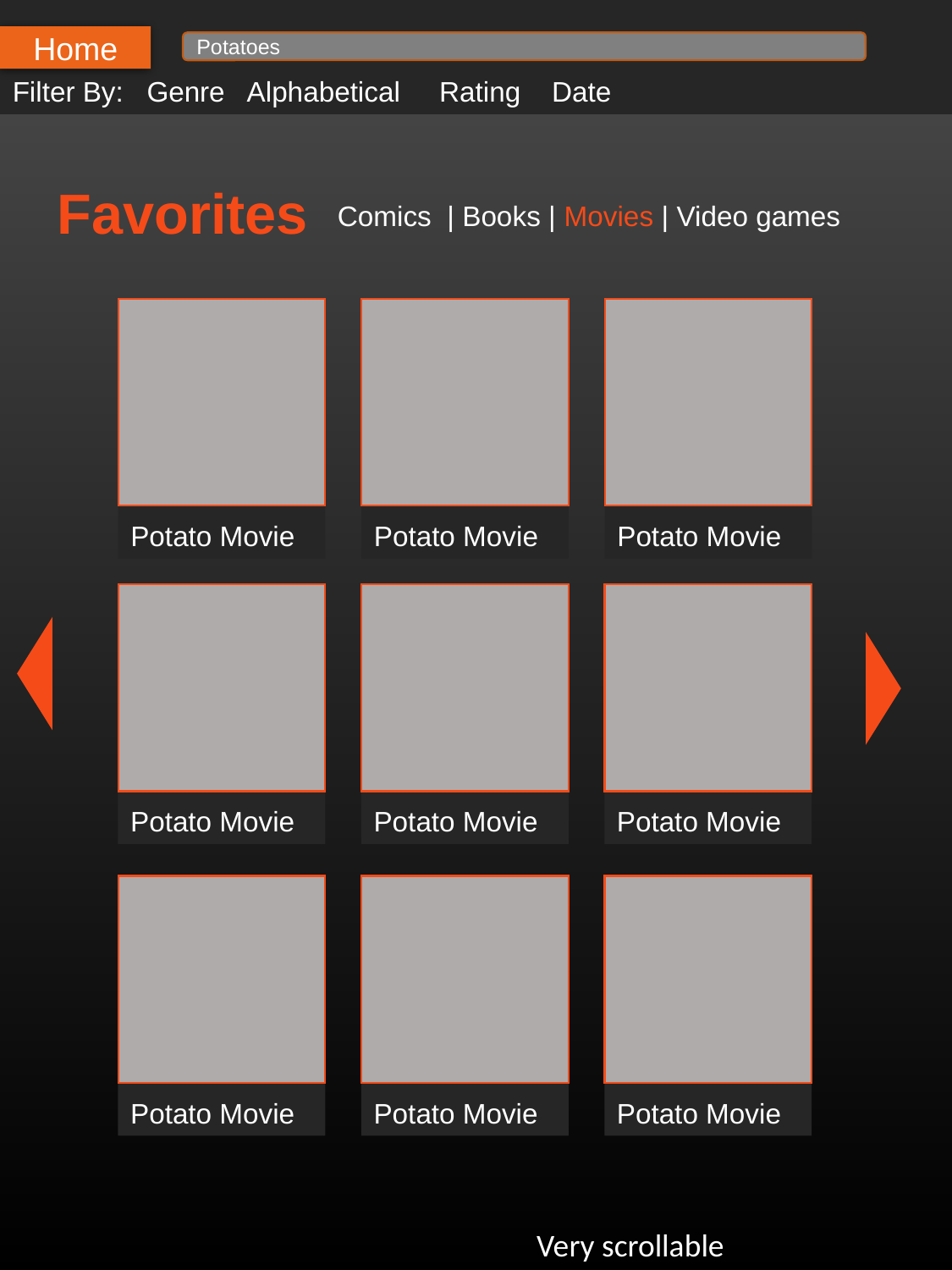

Filter By:   Genre   Alphabetical     Rating    Date

Home
Potatoes
Favorites
Comics  | Books | Movies | Video games

Potato Movie
Potato Movie
Potato Movie

Potato Movie
Potato Movie
Potato Movie

Potato Movie
Potato Movie
Potato Movie
Very scrollable